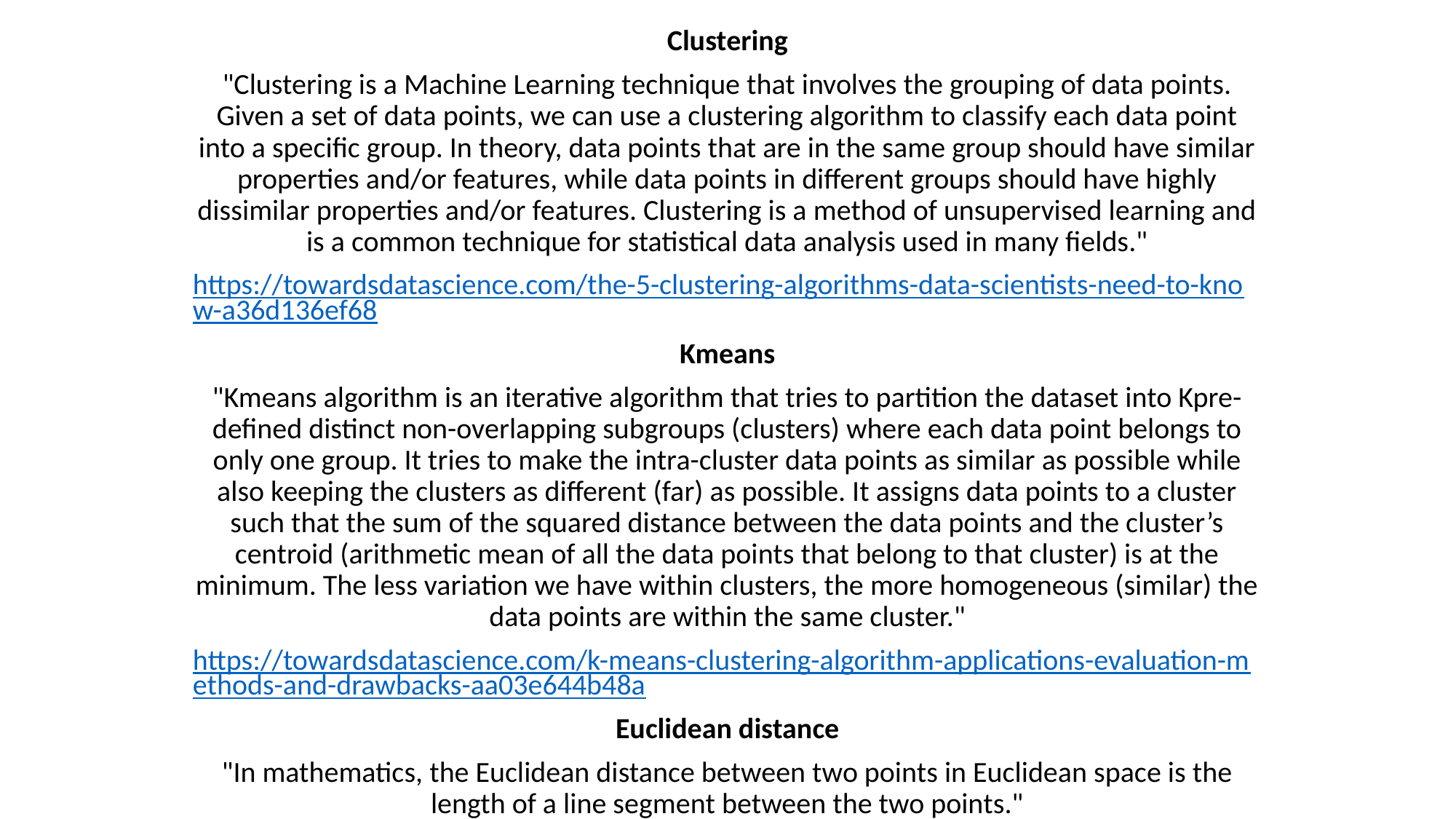

Clustering
"Clustering is a Machine Learning technique that involves the grouping of data points. Given a set of data points, we can use a clustering algorithm to classify each data point into a specific group. In theory, data points that are in the same group should have similar properties and/or features, while data points in different groups should have highly dissimilar properties and/or features. Clustering is a method of unsupervised learning and is a common technique for statistical data analysis used in many fields."
https://towardsdatascience.com/the-5-clustering-algorithms-data-scientists-need-to-know-a36d136ef68
Kmeans
"Kmeans algorithm is an iterative algorithm that tries to partition the dataset into Kpre-defined distinct non-overlapping subgroups (clusters) where each data point belongs to only one group. It tries to make the intra-cluster data points as similar as possible while also keeping the clusters as different (far) as possible. It assigns data points to a cluster such that the sum of the squared distance between the data points and the cluster’s centroid (arithmetic mean of all the data points that belong to that cluster) is at the minimum. The less variation we have within clusters, the more homogeneous (similar) the data points are within the same cluster."
https://towardsdatascience.com/k-means-clustering-algorithm-applications-evaluation-methods-and-drawbacks-aa03e644b48a
Euclidean distance
"In mathematics, the Euclidean distance between two points in Euclidean space is the length of a line segment between the two points."
https://en.wikipedia.org/wiki/Euclidean_distance